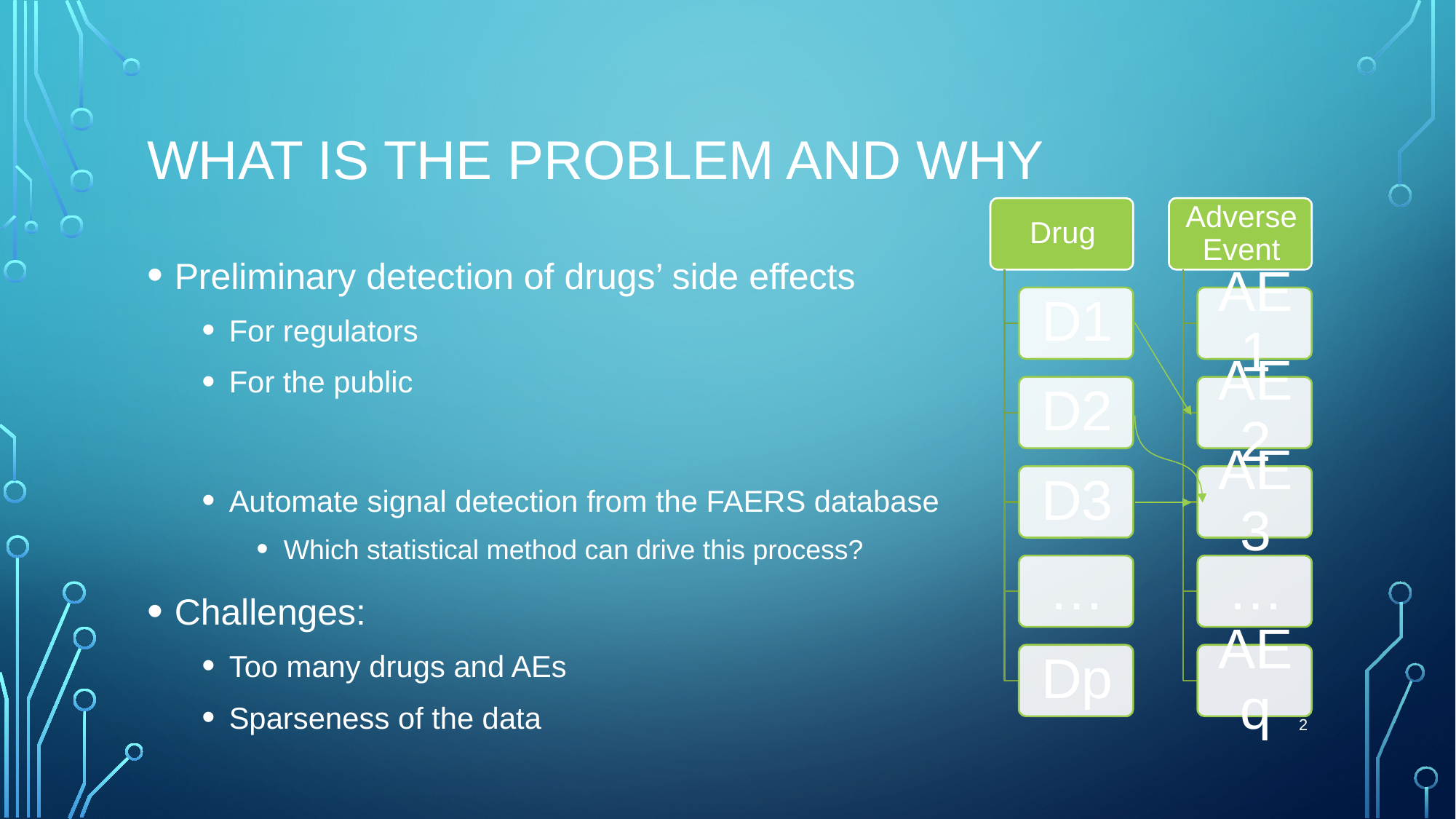

# What is the problem and why
Drug
D1
D2
D3
…
Dp
Adverse Event
AE1
AE2
AE3
…
AEq
Preliminary detection of drugs’ side effects
For regulators
For the public

Automate signal detection from the FAERS database
Which statistical method can drive this process?
Challenges:
Too many drugs and AEs
Sparseness of the data

2